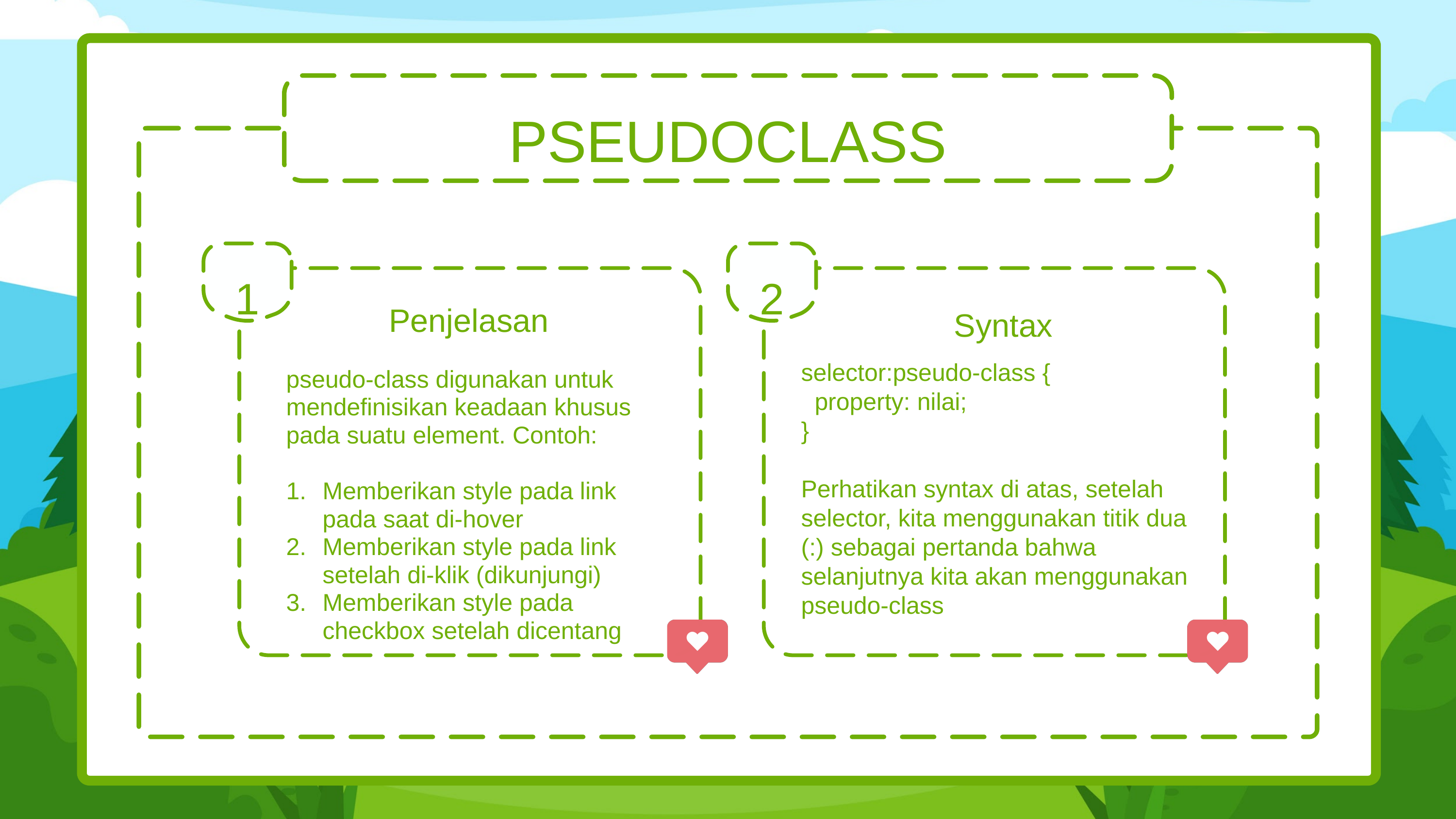

PSEUDOCLASS

1
2
Penjelasan
Syntax
selector:pseudo-class {
  property: nilai;
}

Perhatikan syntax di atas, setelah selector, kita menggunakan titik dua (:) sebagai pertanda bahwa selanjutnya kita akan menggunakan pseudo-class
pseudo-class digunakan untuk mendefinisikan keadaan khusus pada suatu element. Contoh:

Memberikan style pada link pada saat di-hover
Memberikan style pada link setelah di-klik (dikunjungi)
Memberikan style pada checkbox setelah dicentang